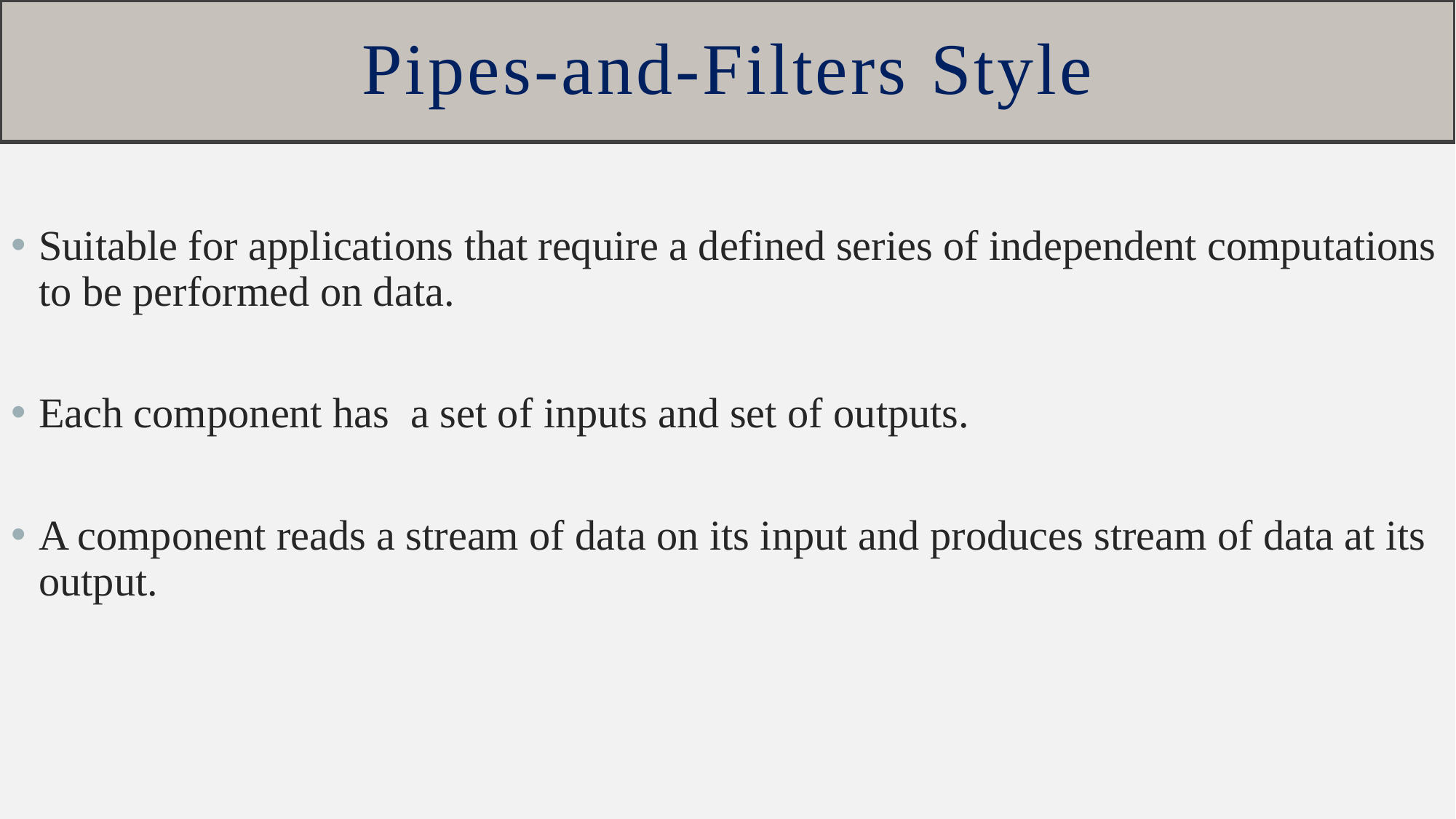

# Pipes-and-Filters Style
Suitable for applications that require a defined series of independent computations to be performed on data.

Each component has  a set of inputs and set of outputs.

A component reads a stream of data on its input and produces stream of data at its output.